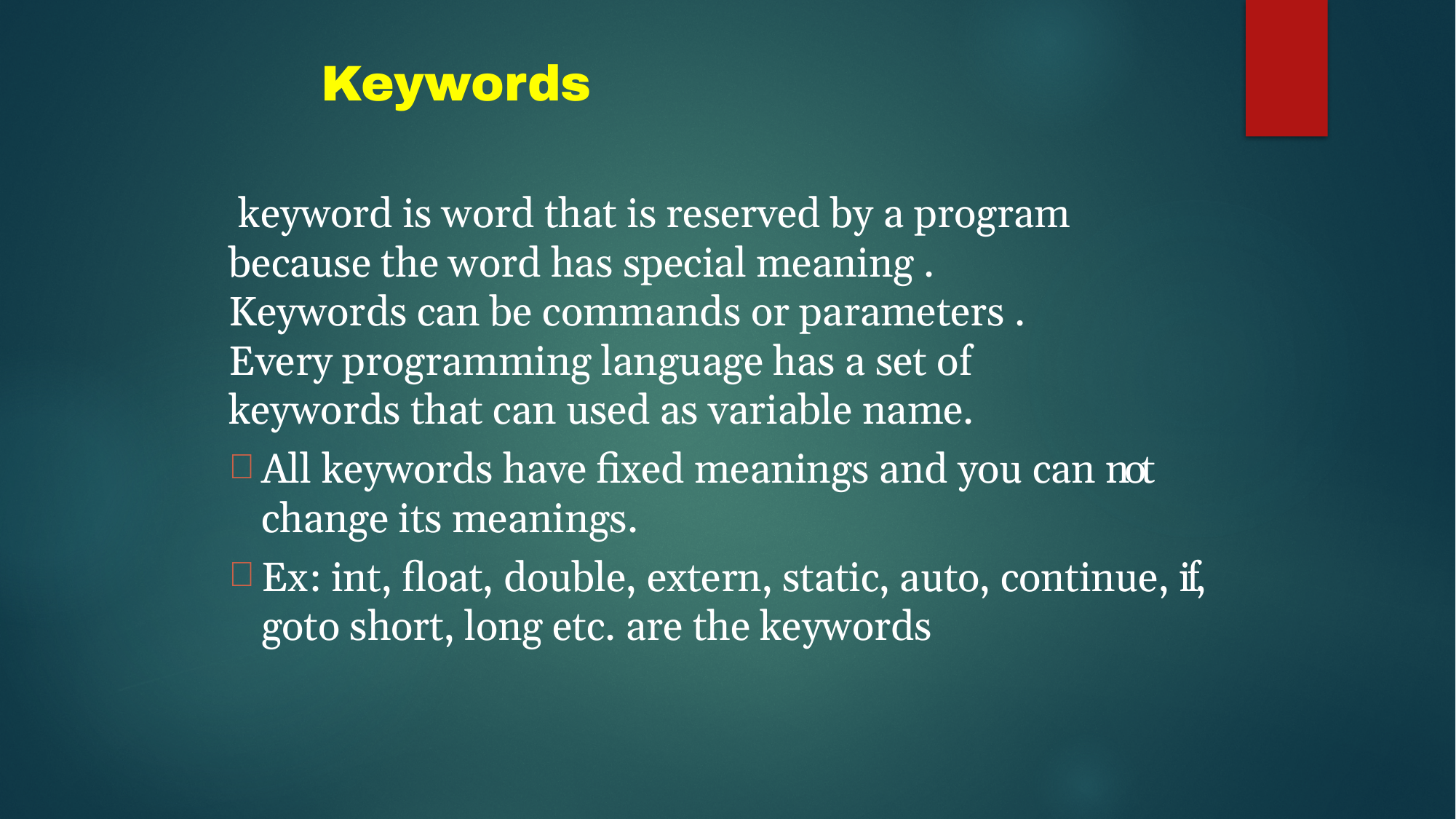

# Keywords
 keyword is word that is reserved by a program because the word has special meaning . Keywords can be commands or parameters . Every programming language has a set of keywords that can used as variable name.
All keywords have fixed meanings and you can not  change its meanings.
Ex: int, float, double, extern, static, auto, continue, if,  goto short, long etc. are the keywords